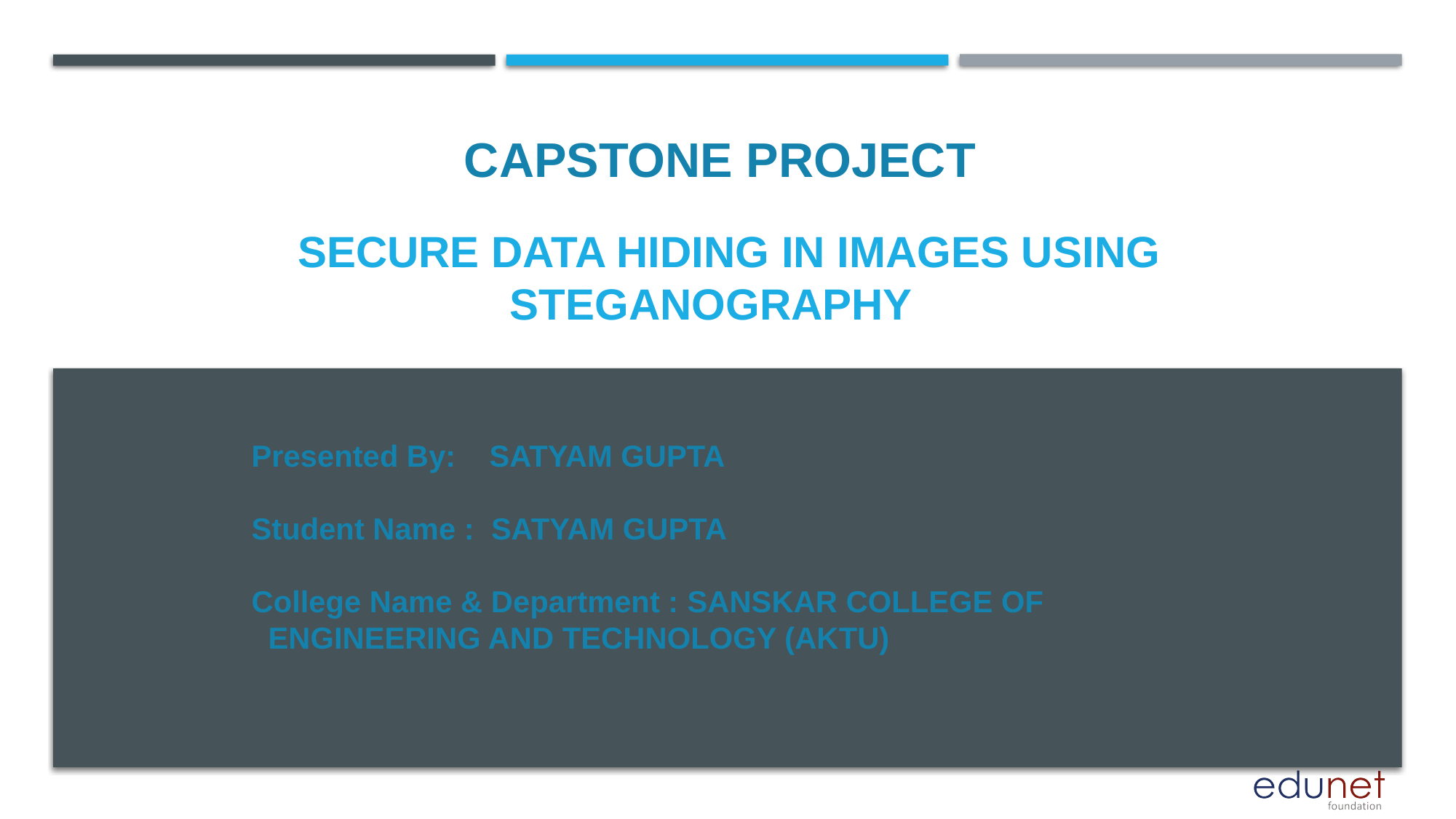

CAPSTONE PROJECT
# SECURE DATA HIDING IN IMAGES USING STEGANOGRAPHY
Presented By:    SATYAM GUPTA

Student Name :  SATYAM GUPTA

College Name & Department : SANSKAR COLLEGE OF                         ENGINEERING AND TECHNOLOGY (AKTU)